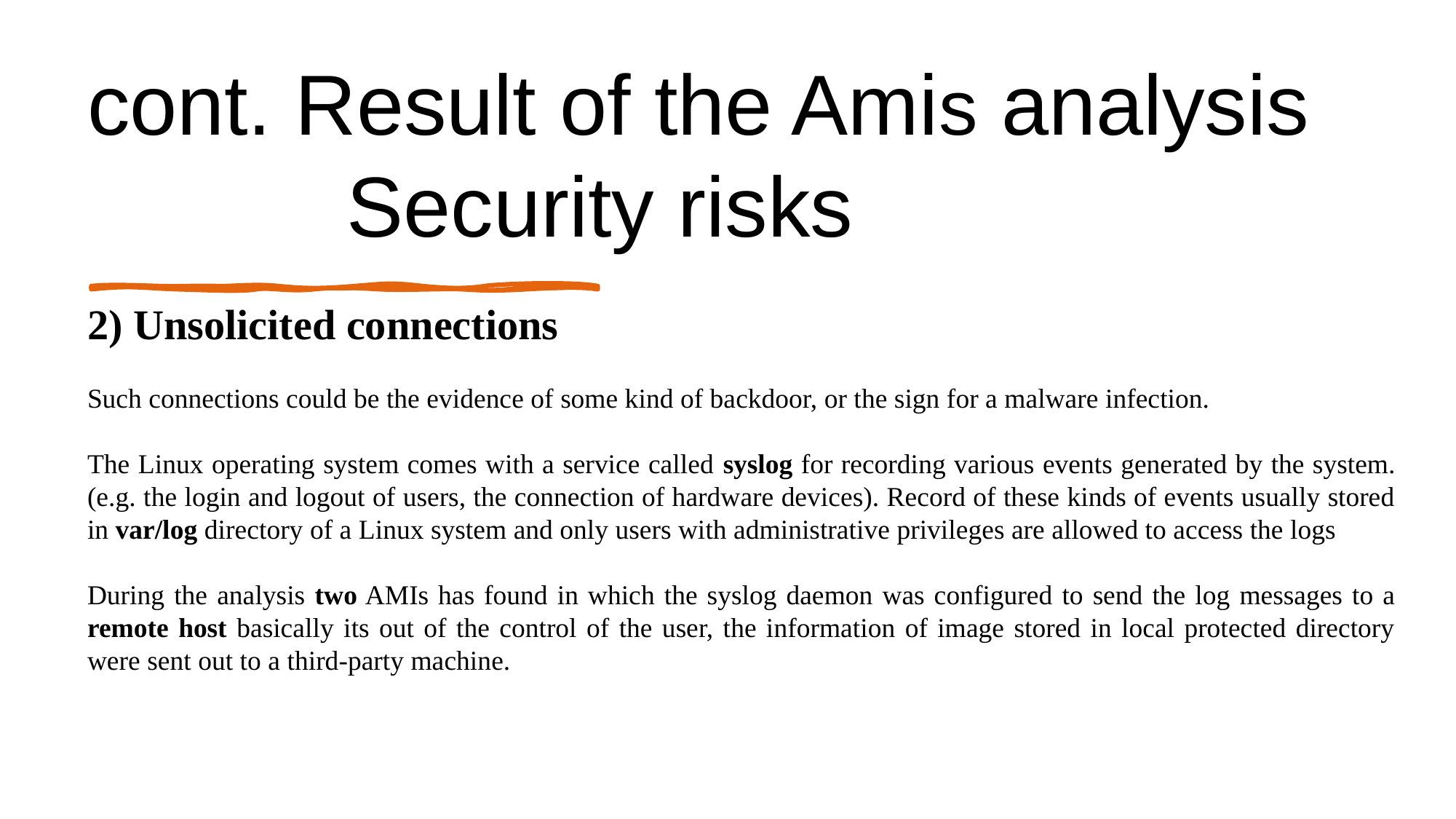

# cont. Result of the Amis analysis Security risks

2) Unsolicited connections

Such connections could be the evidence of some kind of backdoor, or the sign for a malware infection.

The Linux operating system comes with a service called syslog for recording various events generated by the system. (e.g. the login and logout of users, the connection of hardware devices). Record of these kinds of events usually stored in var/log directory of a Linux system and only users with administrative privileges are allowed to access the logs

During the analysis two AMIs has found in which the syslog daemon was configured to send the log messages to a remote host basically its out of the control of the user, the information of image stored in local protected directory were sent out to a third-party machine.